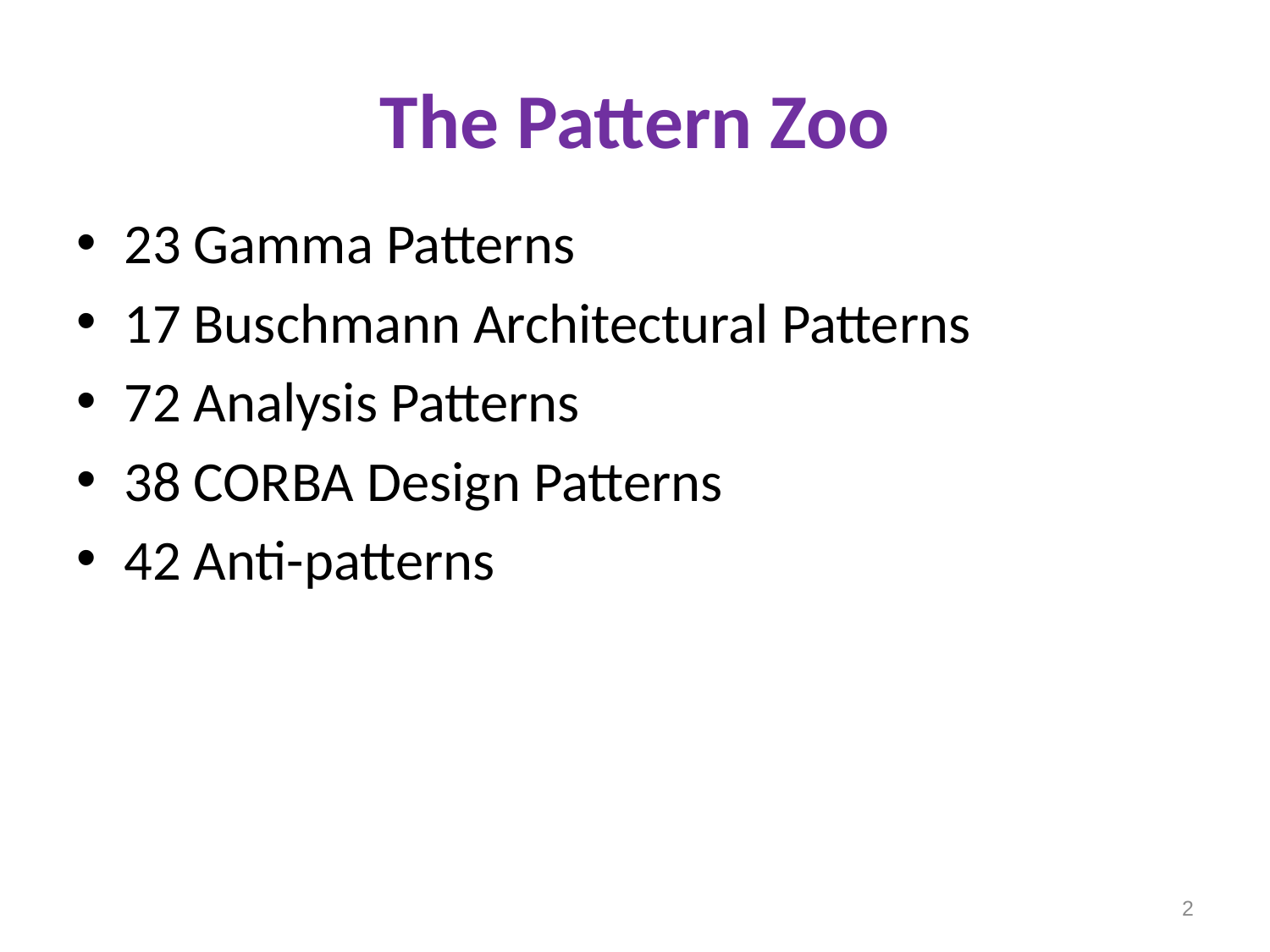

# The Pattern Zoo
23 Gamma Patterns
17 Buschmann Architectural Patterns
72 Analysis Patterns
38 CORBA Design Patterns
42 Anti-patterns
2